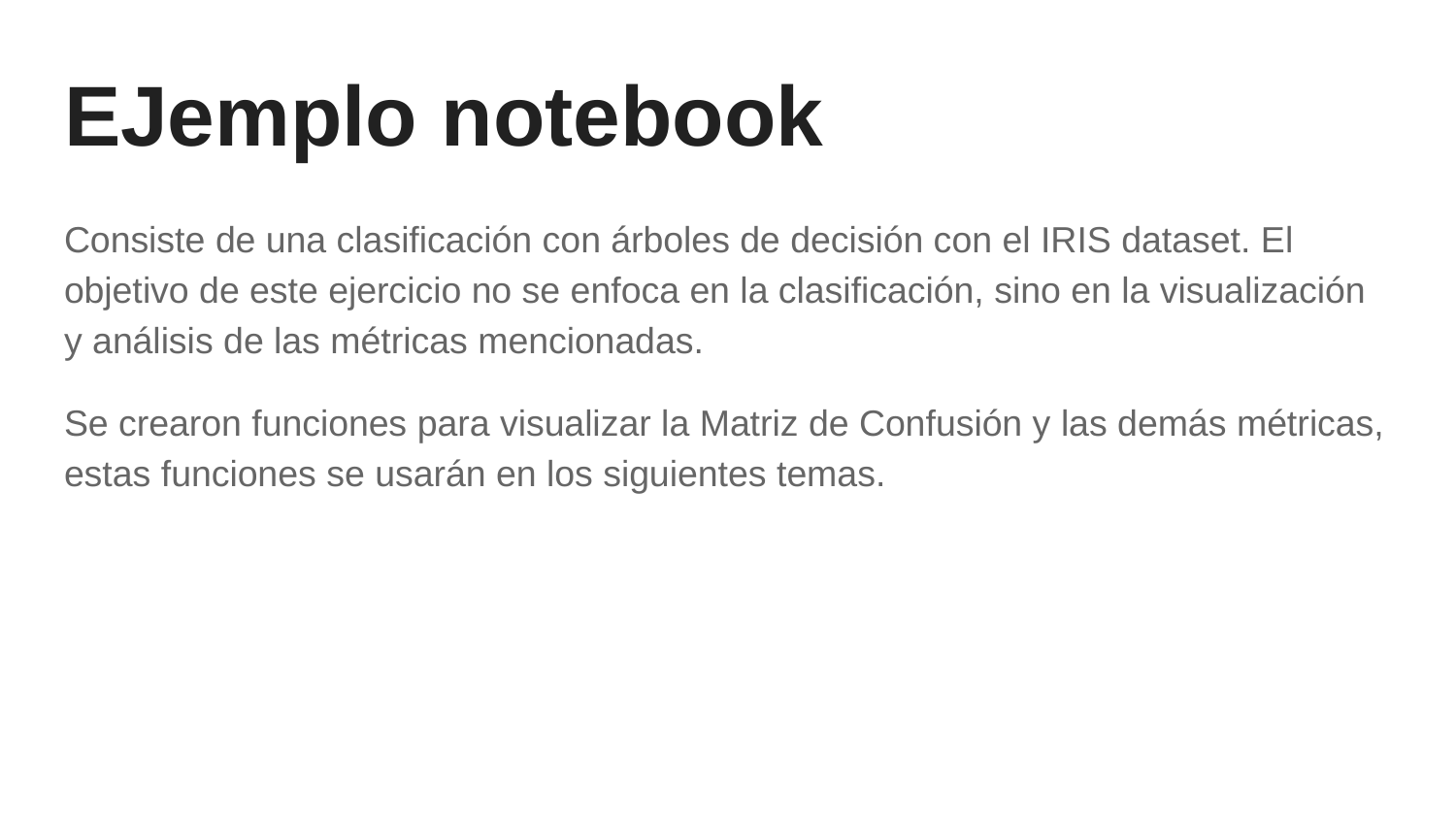

# EJemplo notebook
Consiste de una clasificación con árboles de decisión con el IRIS dataset. El objetivo de este ejercicio no se enfoca en la clasificación, sino en la visualización y análisis de las métricas mencionadas.
Se crearon funciones para visualizar la Matriz de Confusión y las demás métricas, estas funciones se usarán en los siguientes temas.